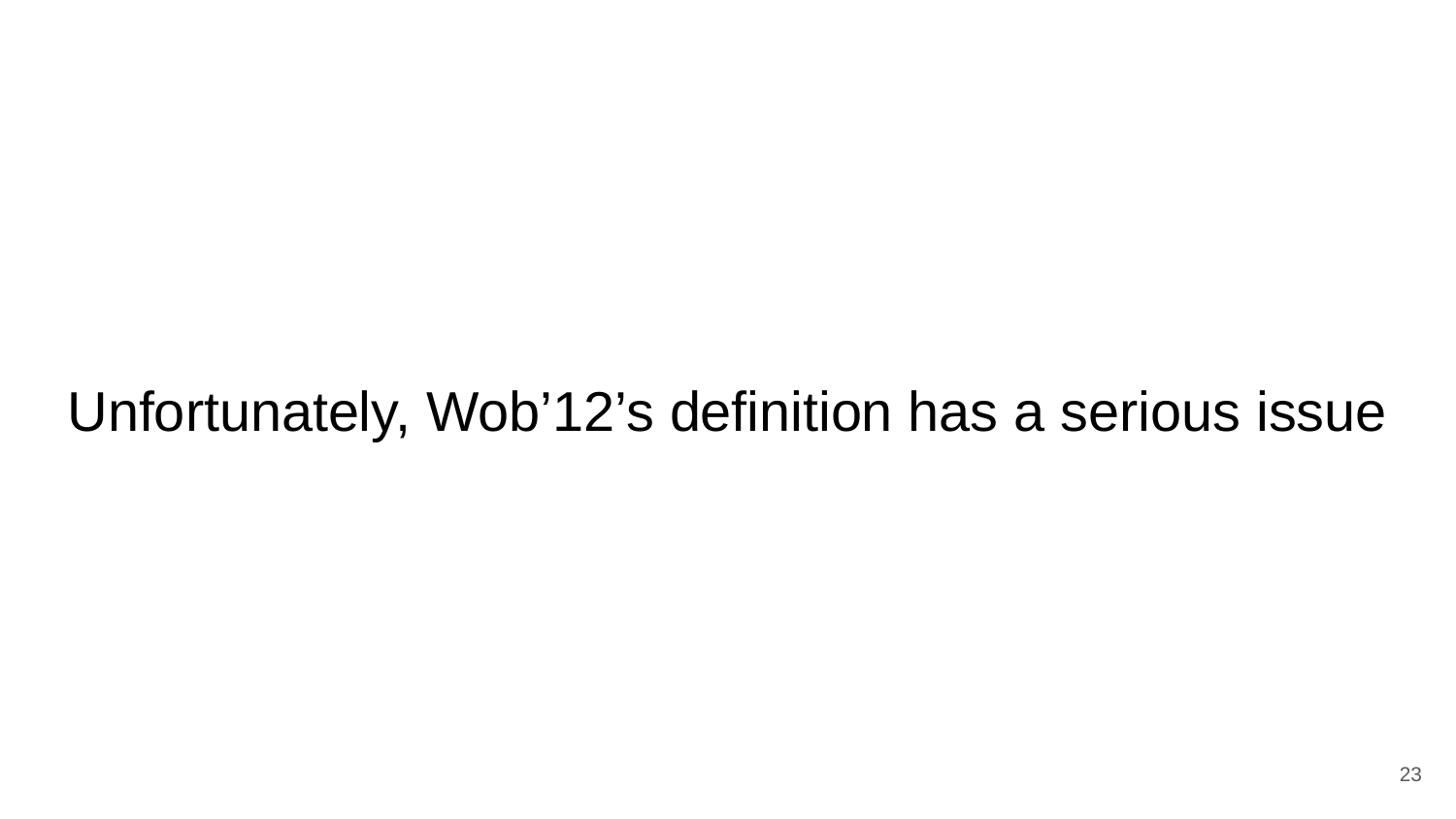

# Unfortunately, Wob’12’s definition has a serious issue
23